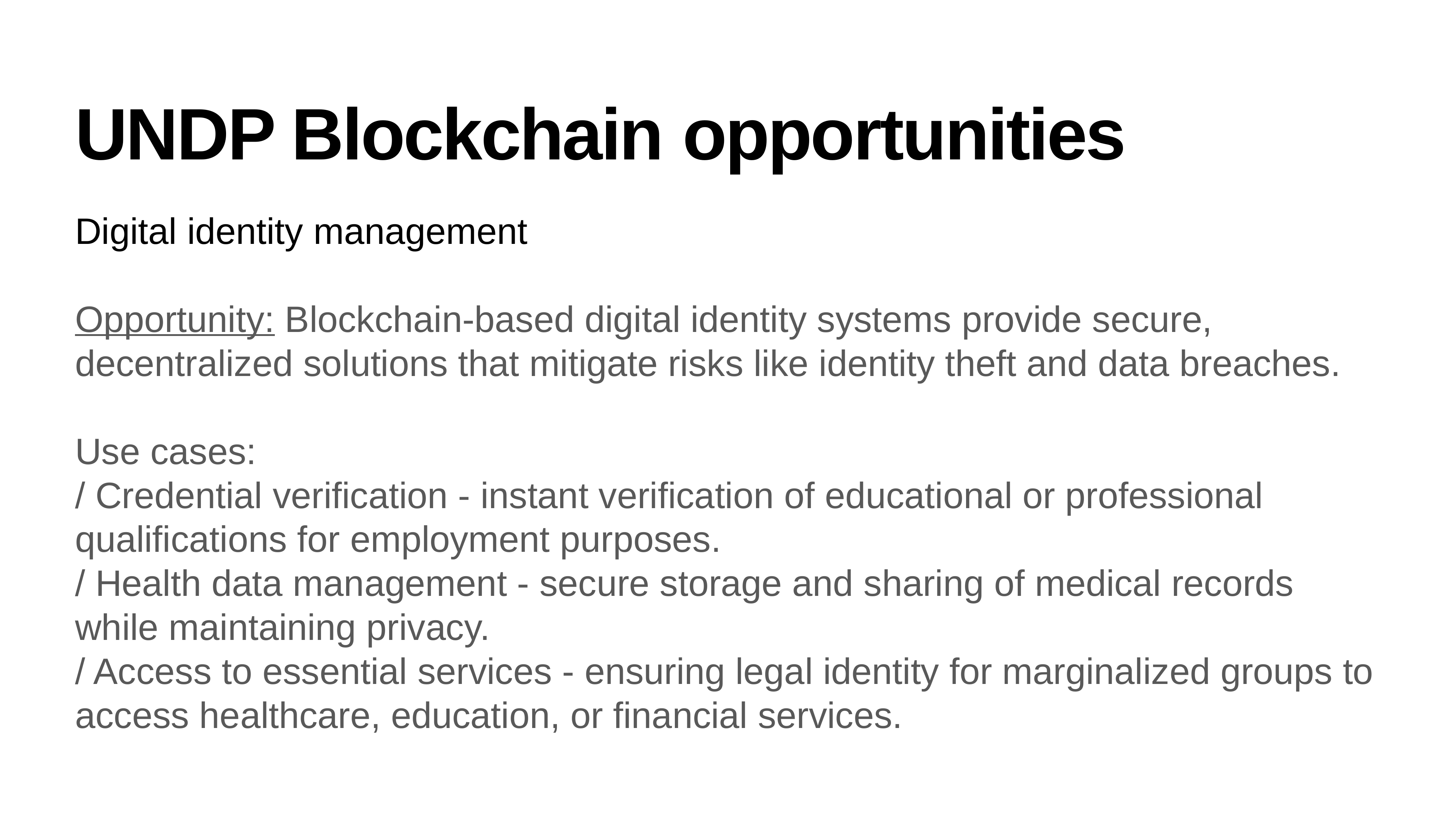

# UNDP Blockchain opportunities
Digital identity management

Opportunity: Blockchain-based digital identity systems provide secure, decentralized solutions that mitigate risks like identity theft and data breaches.

Use cases:
/ Credential verification - instant verification of educational or professional qualifications for employment purposes.
/ Health data management - secure storage and sharing of medical records while maintaining privacy.
/ Access to essential services - ensuring legal identity for marginalized groups to access healthcare, education, or financial services.